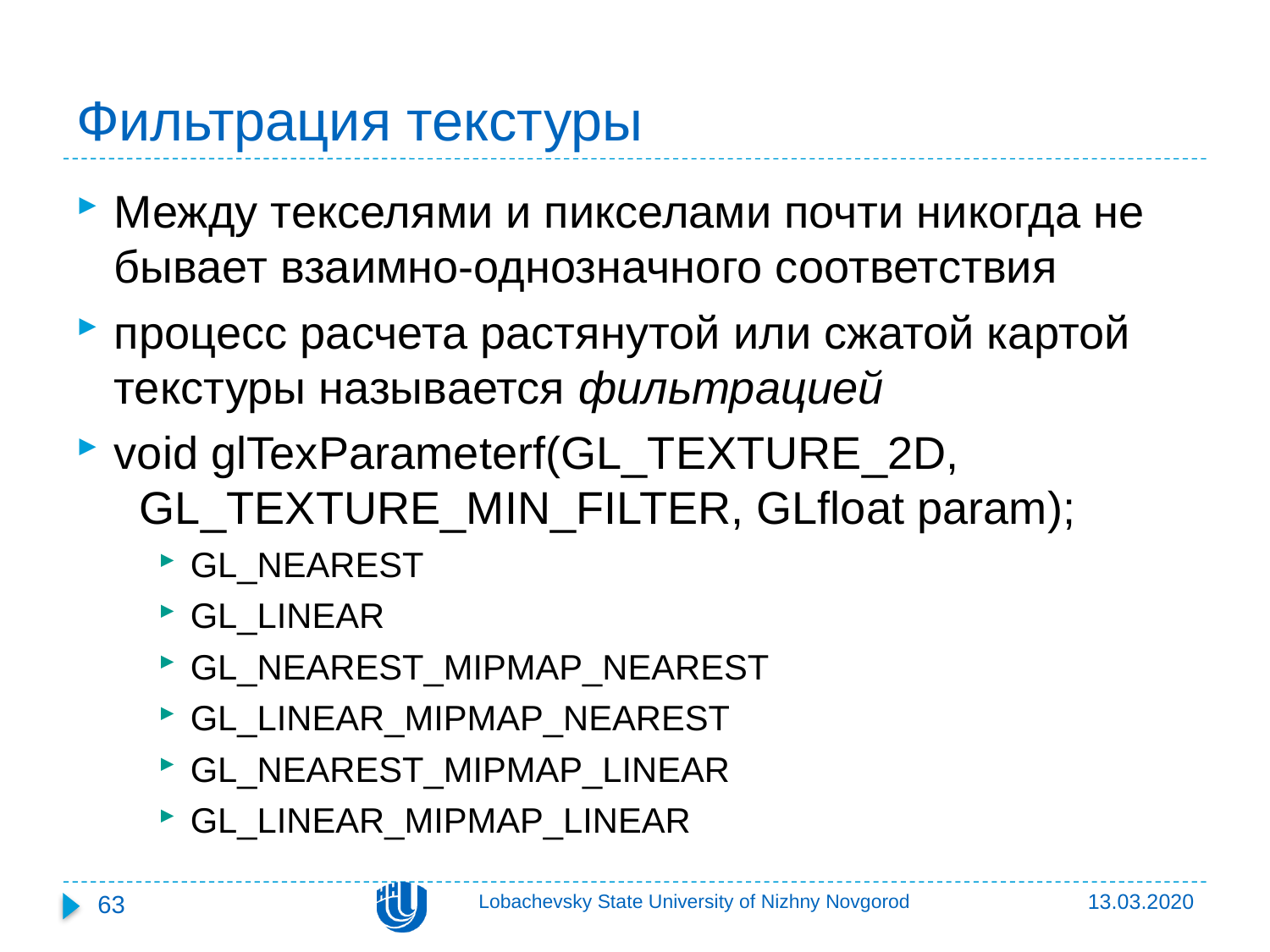

# Фильтрация текстуры
Между текселями и пикселами почти никогда не бывает взаимно-однозначного соответствия
процесс расчета растянутой или сжатой картой текстуры называется фильтрацией
void glTexParameterf(GL_TEXTURE_2D,                     GL_TEXTURE_MIN_FILTER, GLfloat param);
GL_NEAREST
GL_LINEAR
GL_NEAREST_MIPMAP_NEAREST
GL_LINEAR_MIPMAP_NEAREST
GL_NEAREST_MIPMAP_LINEAR
GL_LINEAR_MIPMAP_LINEAR
63
Lobachevsky State University of Nizhny Novgorod
13.03.2020